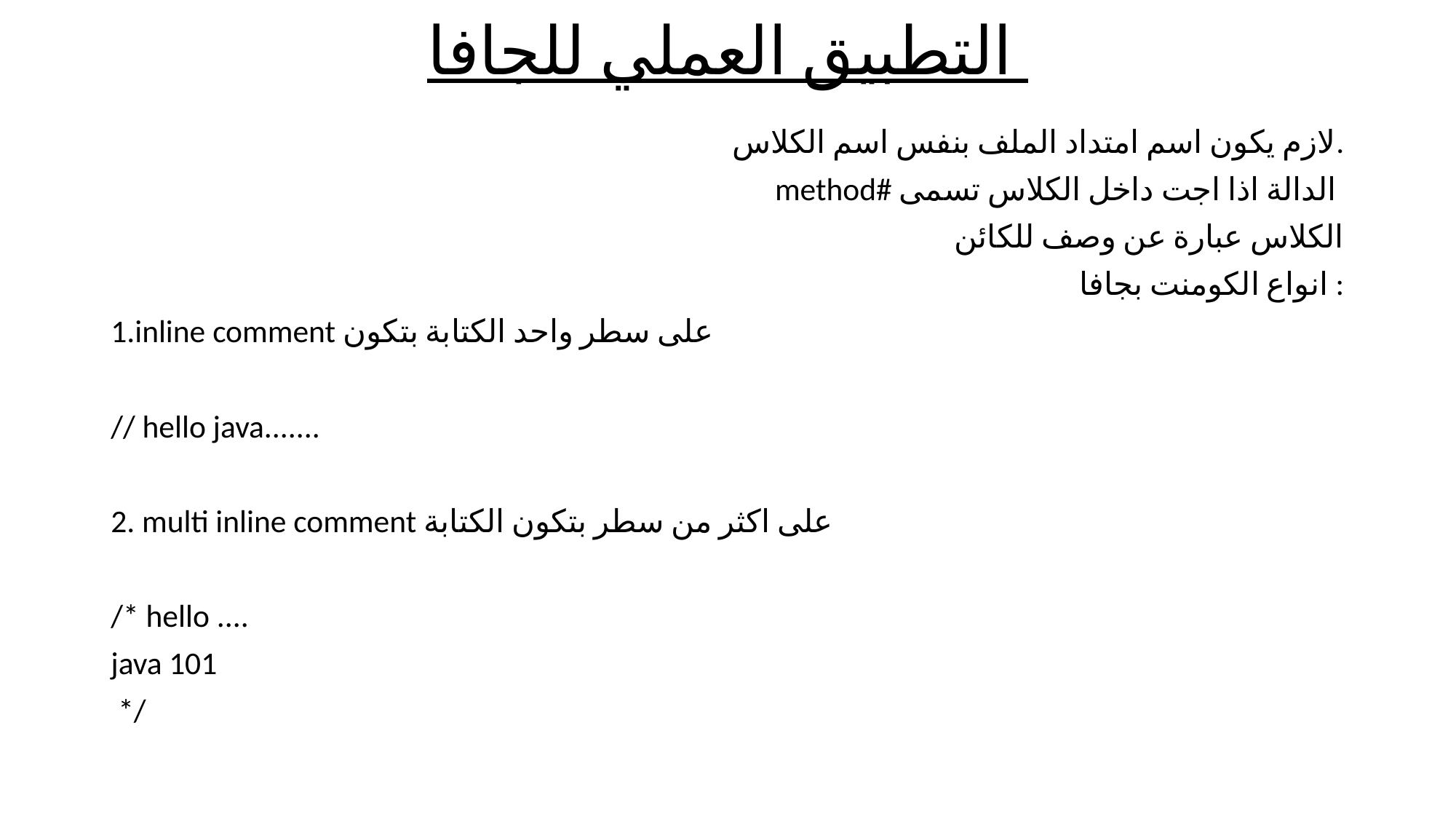

# التطبيق العملي للجافا
لازم يكون اسم امتداد الملف بنفس اسم الكلاس.
method# الدالة اذا اجت داخل الكلاس تسمى
الكلاس عبارة عن وصف للكائن
انواع الكومنت بجافا :
1.inline comment على سطر واحد الكتابة بتكون

// hello java.......

2. multi inline comment على اكثر من سطر بتكون الكتابة

/* hello ....
java 101
 */